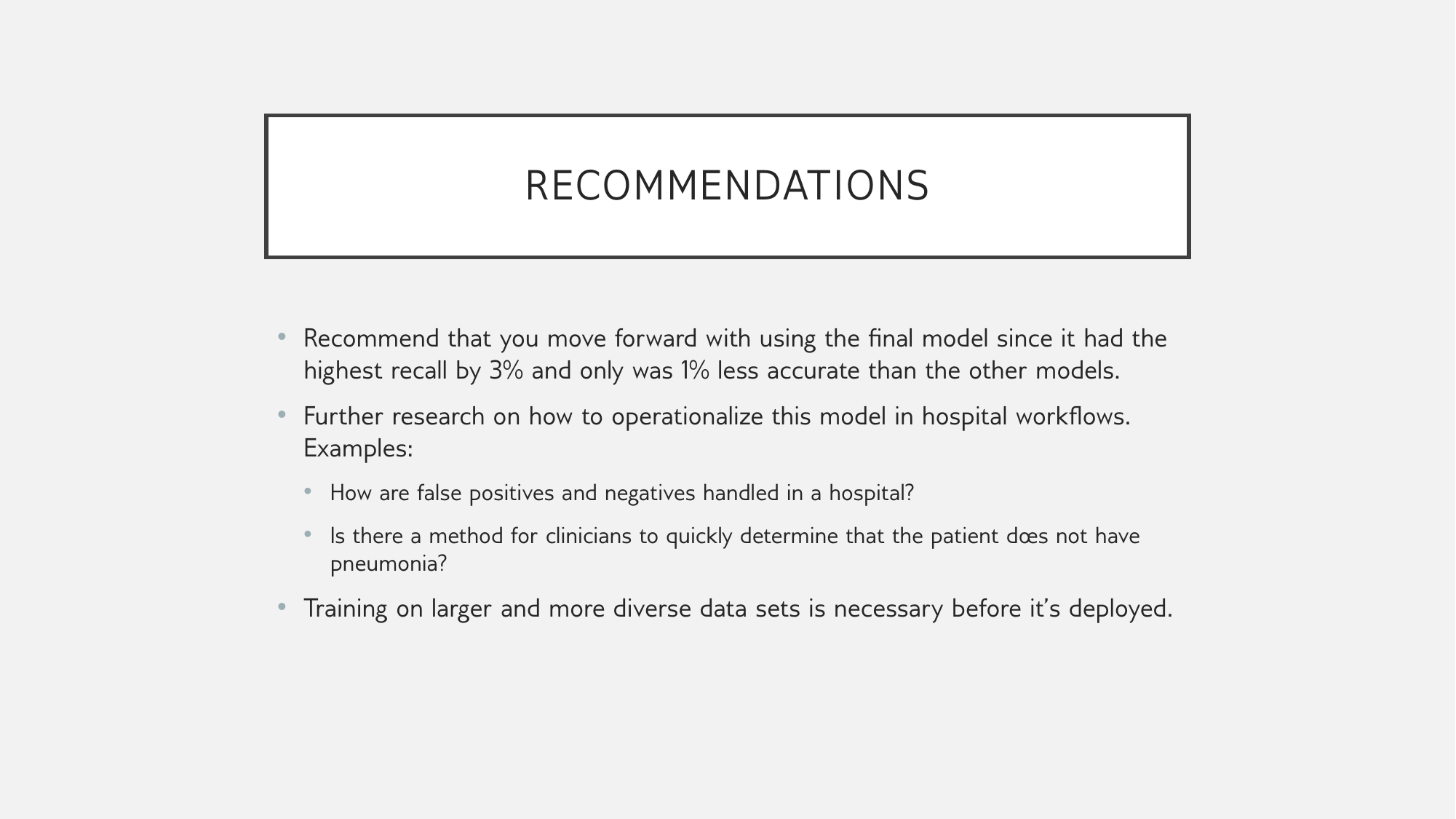

# Recommendations
Recommend that you move forward with using the final model since it had the highest recall by 3% and only was 1% less accurate than the other models.
Further research on how to operationalize this model in hospital workflows. Examples:
How are false positives and negatives handled in a hospital?
Is there a method for clinicians to quickly determine that the patient does not have pneumonia?
Training on larger and more diverse data sets is necessary before it’s deployed.